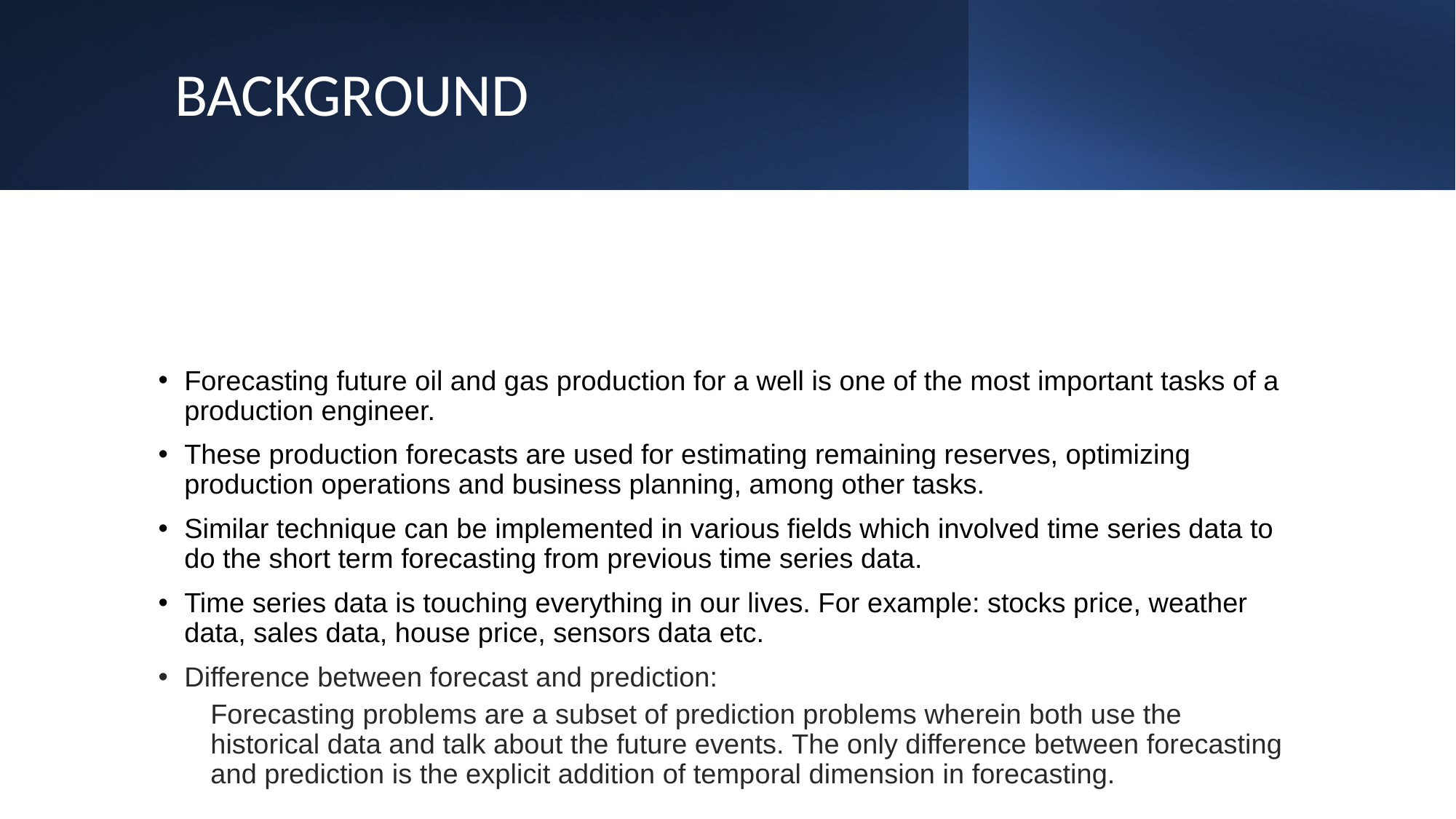

# BACKGROUND
Forecasting future oil and gas production for a well is one of the most important tasks of a production engineer.
These production forecasts are used for estimating remaining reserves, optimizing production operations and business planning, among other tasks.
Similar technique can be implemented in various fields which involved time series data to do the short term forecasting from previous time series data.
Time series data is touching everything in our lives. For example: stocks price, weather data, sales data, house price, sensors data etc.
Difference between forecast and prediction:
Forecasting problems are a subset of prediction problems wherein both use the historical data and talk about the future events. The only difference between forecasting and prediction is the explicit addition of temporal dimension in forecasting.